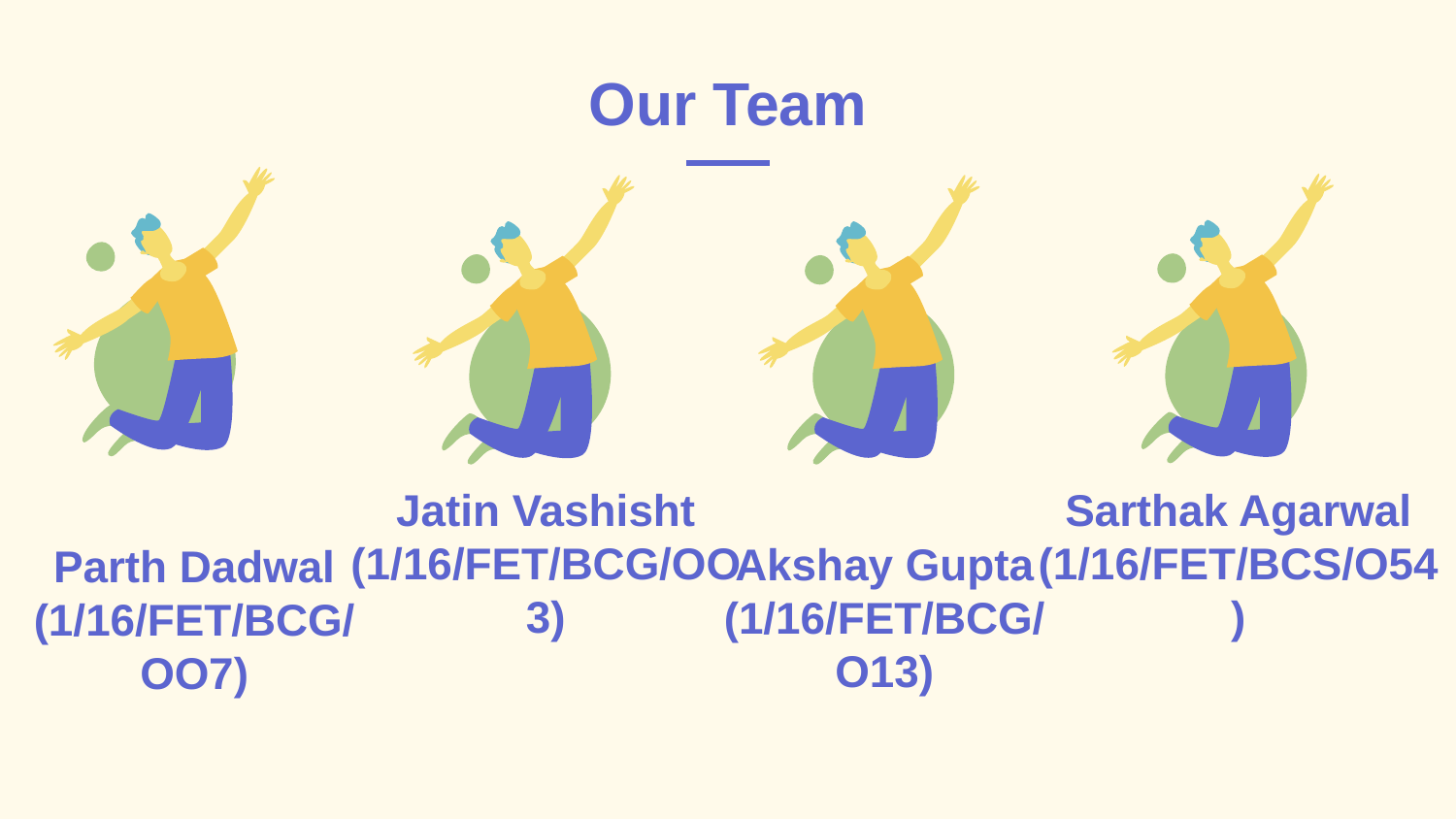

# Our Team

Jatin Vashisht
(1/16/FET/BCG/OO3)
Sarthak Agarwal
(1/16/FET/BCS/O54)
Akshay Gupta
(1/16/FET/BCG/O13)
Parth Dadwal
(1/16/FET/BCG/OO7)